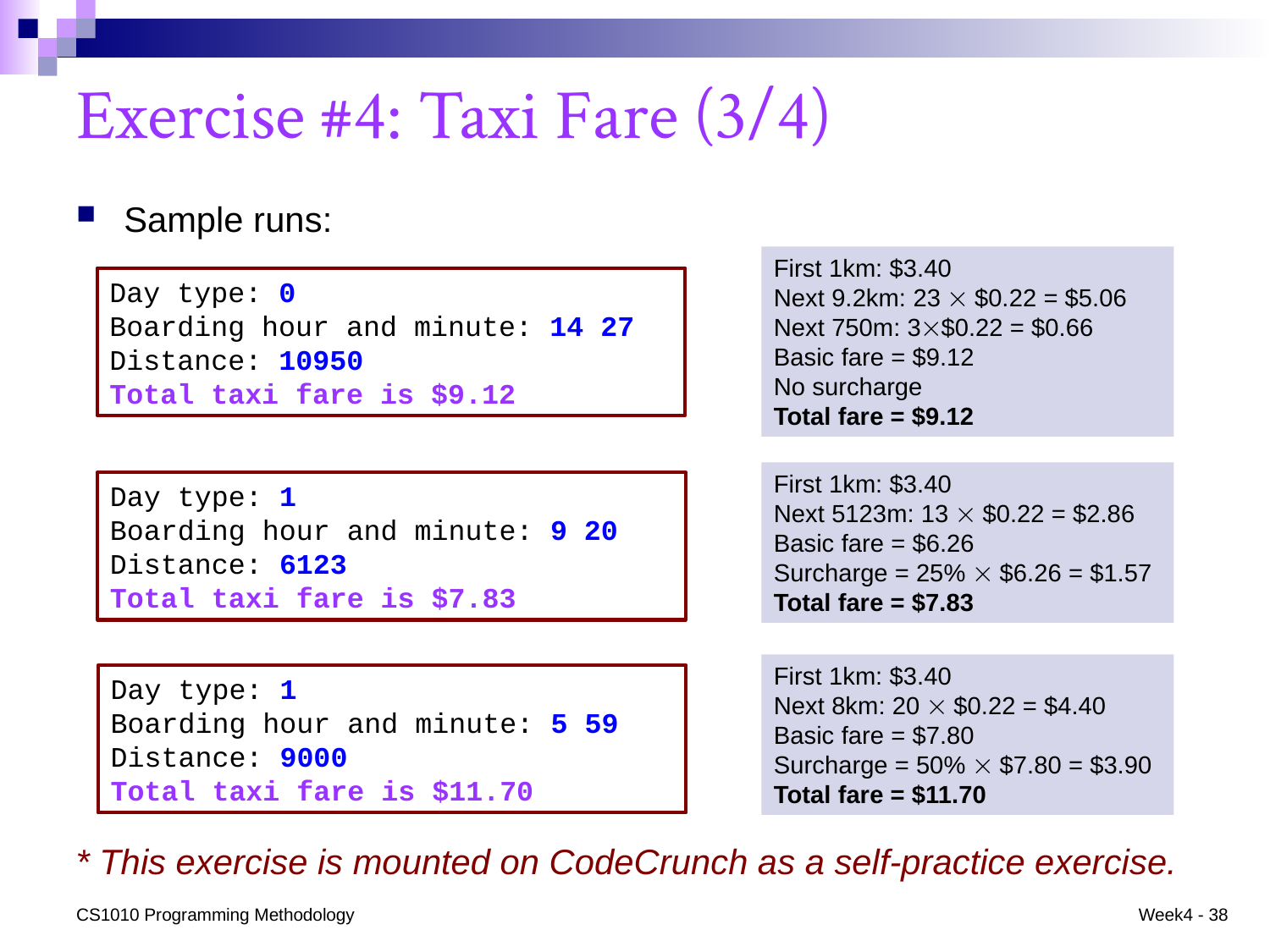

# Exercise #4: Taxi Fare (3/4)
Sample runs:
First 1km: $3.40
Next 9.2km: 23 × $0.22 = $5.06
Next 750m: 3×$0.22 = $0.66
Basic fare = $9.12
No surcharge
Total fare = $9.12
Day type: 0
Boarding hour and minute: 14 27
Distance: 10950
Total taxi fare is $9.12
First 1km: $3.40
Next 5123m: 13 × $0.22 = $2.86
Basic fare = $6.26
Surcharge = 25% × $6.26 = $1.57
Total fare = $7.83
Day type: 1
Boarding hour and minute: 9 20
Distance: 6123
Total taxi fare is $7.83
First 1km: $3.40
Next 8km: 20 × $0.22 = $4.40
Basic fare = $7.80
Surcharge = 50% × $7.80 = $3.90
Total fare = $11.70
Day type: 1
Boarding hour and minute: 5 59
Distance: 9000
Total taxi fare is $11.70
* This exercise is mounted on CodeCrunch as a self-practice exercise.
CS1010 Programming Methodology
Week4 - 38